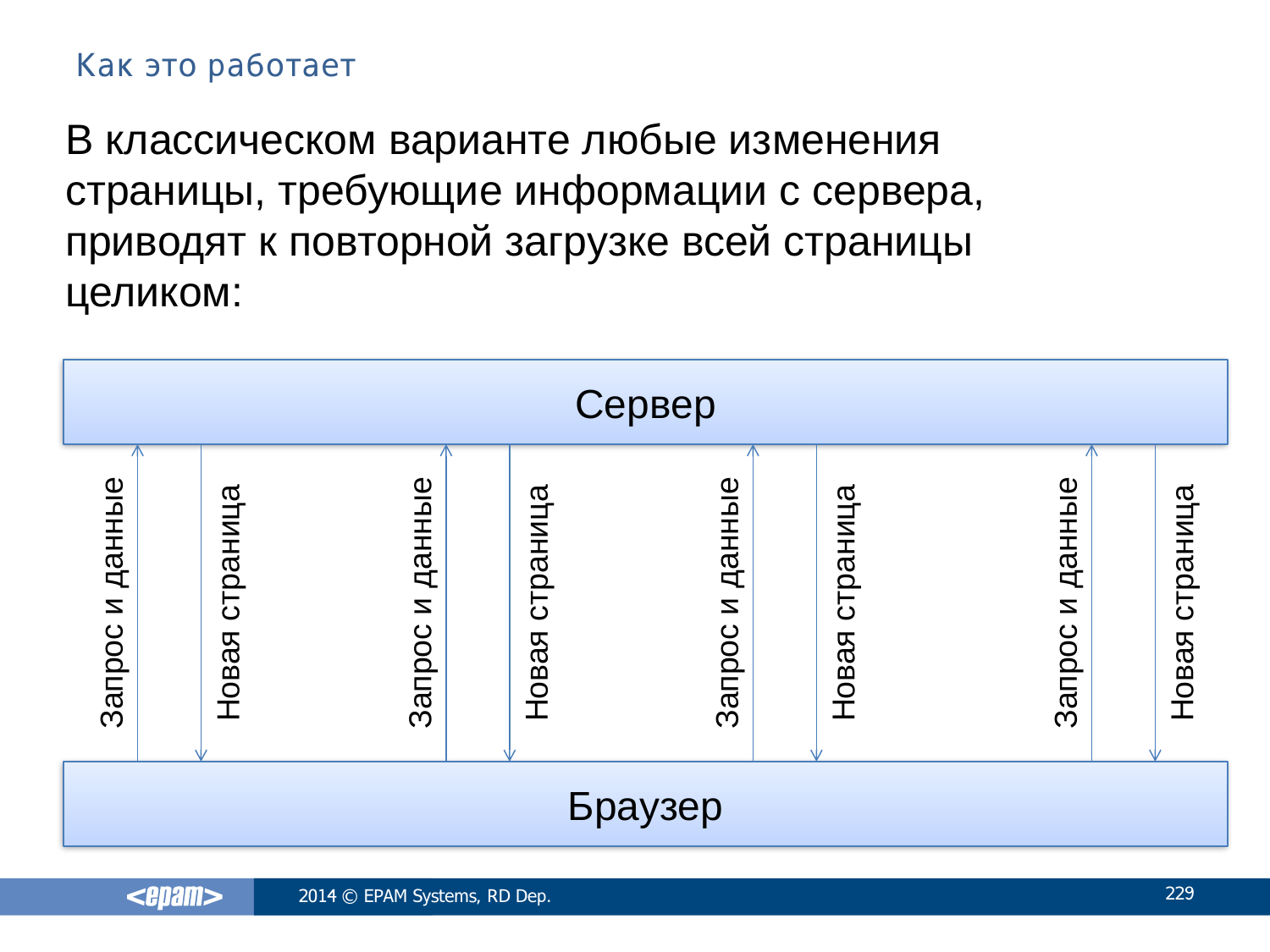

# Как это работает
В классическом варианте любые изменения страницы, требующие информации с сервера, приводят к повторной загрузке всей страницы целиком:
Сервер
Новая страница
Новая страница
Новая страница
Новая страница
Запрос и данные
Запрос и данные
Запрос и данные
Запрос и данные
Браузер
229
2014 © EPAM Systems, RD Dep.